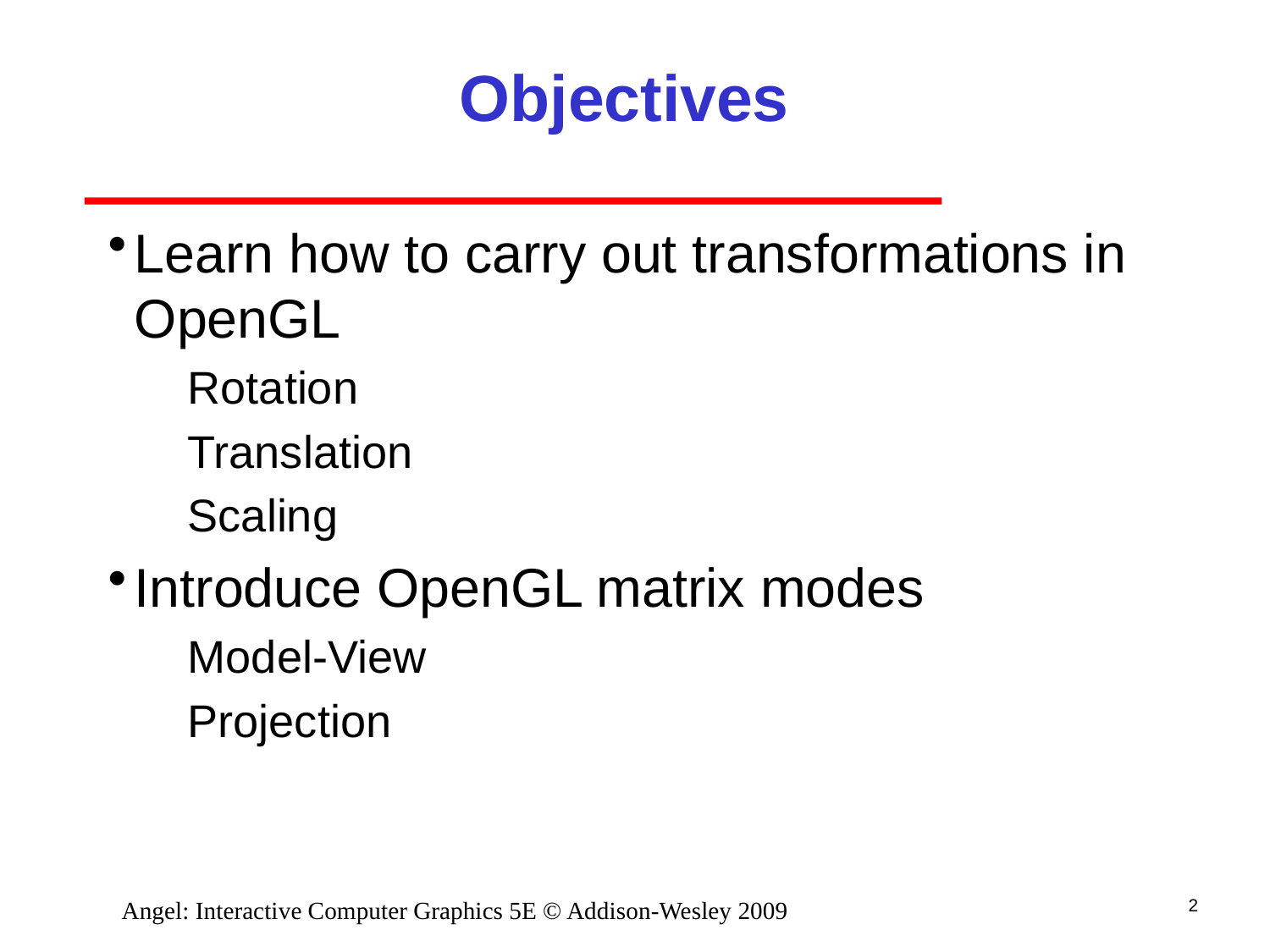

# Objectives
Learn how to carry out transformations in OpenGL
Rotation
Translation
Scaling
Introduce OpenGL matrix modes
Model-View
Projection

2
Angel: Interactive Computer Graphics 5E © Addison-Wesley 2009